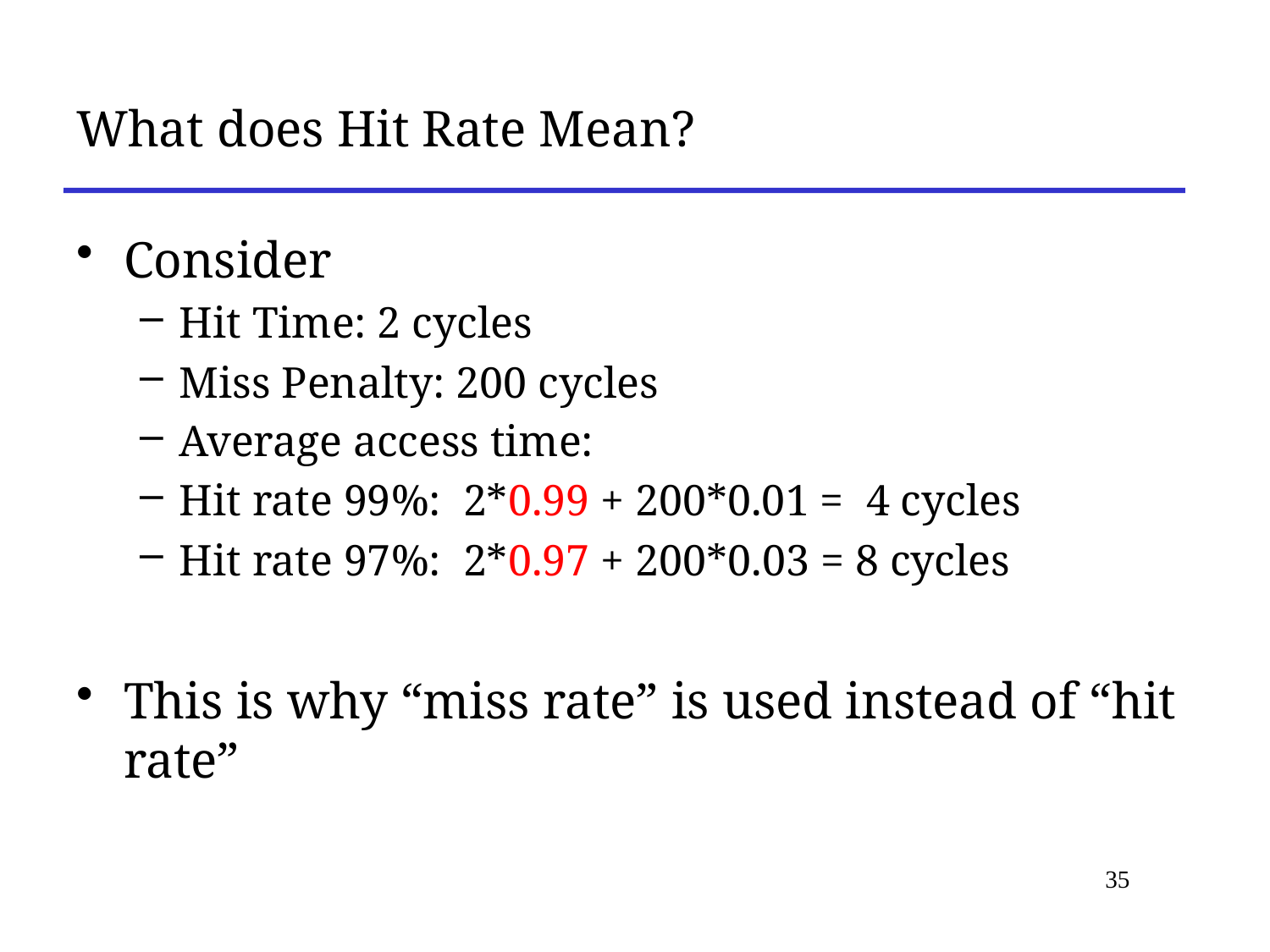

# What does Hit Rate Mean?
Consider
Hit Time: 2 cycles
Miss Penalty: 200 cycles
Average access time:
Hit rate 99%:  2*0.99 + 200*0.01 =  4 cycles
Hit rate 97%:  2*0.97 + 200*0.03 = 8 cycles

This is why “miss rate” is used instead of “hit rate”
35